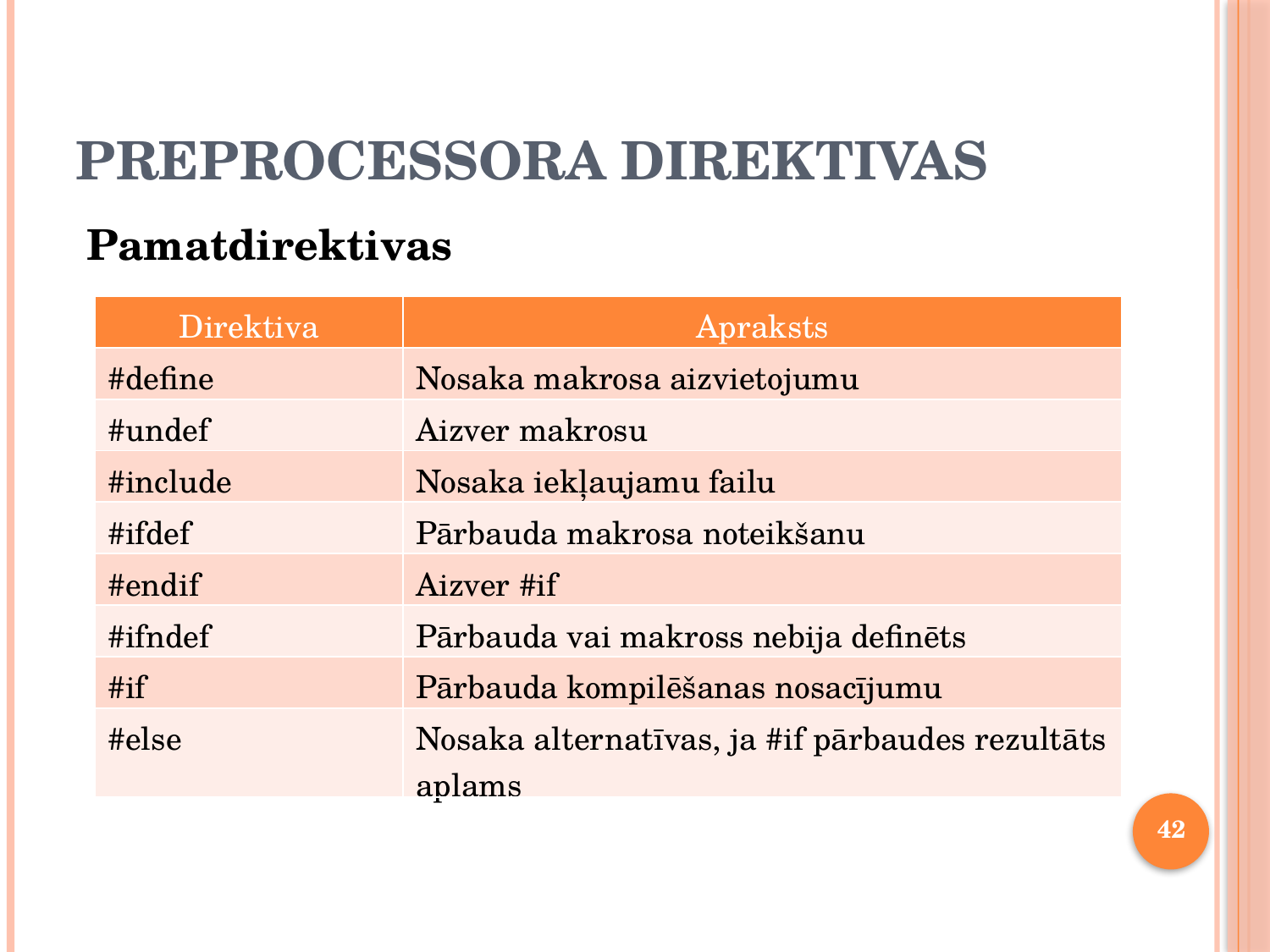

# Preprocessora direktivas
Pamatdirektivas
| Direktiva | Apraksts |
| --- | --- |
| #define | Nosaka makrosa aizvietojumu |
| #undef | Aizver makrosu |
| #include | Nosaka iekļaujamu failu |
| #ifdef | Pārbauda makrosa noteikšanu |
| #endif | Aizver #if |
| #ifndef | Pārbauda vai makross nebija definēts |
| #if | Pārbauda kompilēšanas nosacījumu |
| #else | Nosaka alternatīvas, ja #if pārbaudes rezultāts aplams |
42